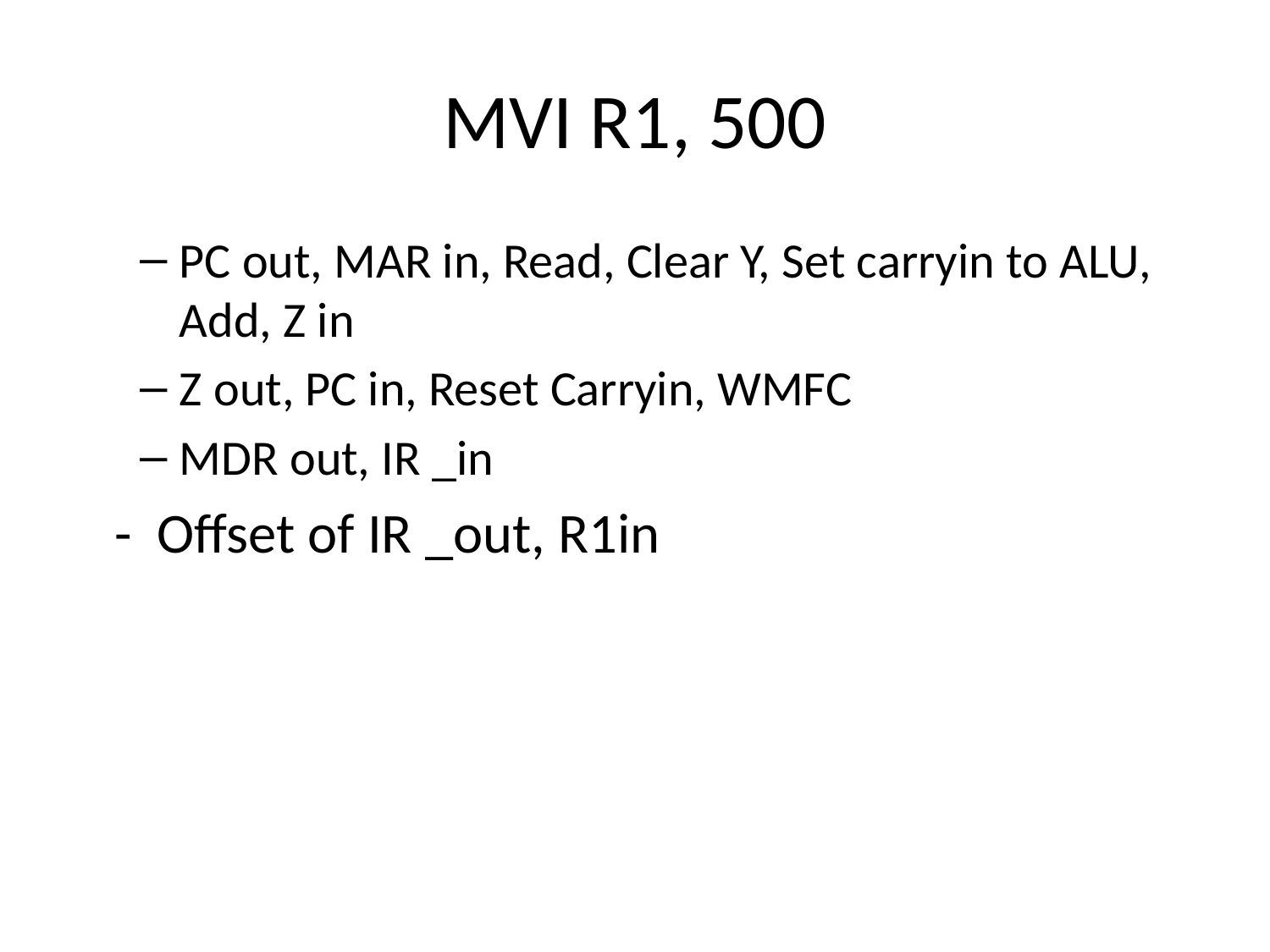

# MVI R1, 500
PC out, MAR in, Read, Clear Y, Set carry­in to ALU, Add, Z in
Z out, PC in, Reset Carryin, WMFC
MDR out, IR _in
   -  Offset of IR _out, R1in